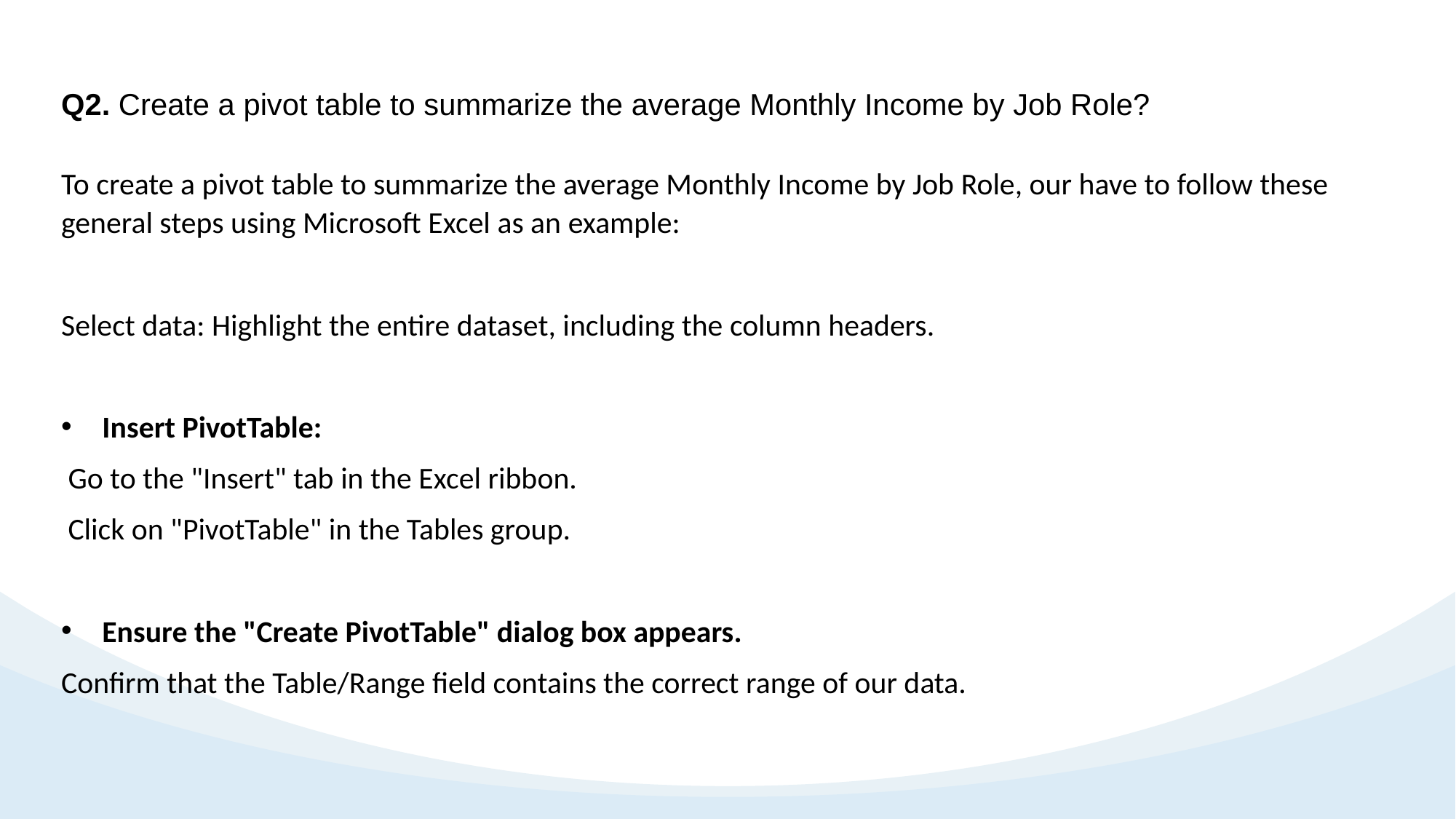

Q2. Create a pivot table to summarize the average Monthly Income by Job Role?
To create a pivot table to summarize the average Monthly Income by Job Role, our have to follow these general steps using Microsoft Excel as an example:

Select data: Highlight the entire dataset, including the column headers.

Insert PivotTable:
 Go to the "Insert" tab in the Excel ribbon.
 Click on "PivotTable" in the Tables group.

Ensure the "Create PivotTable" dialog box appears.
Confirm that the Table/Range field contains the correct range of our data.